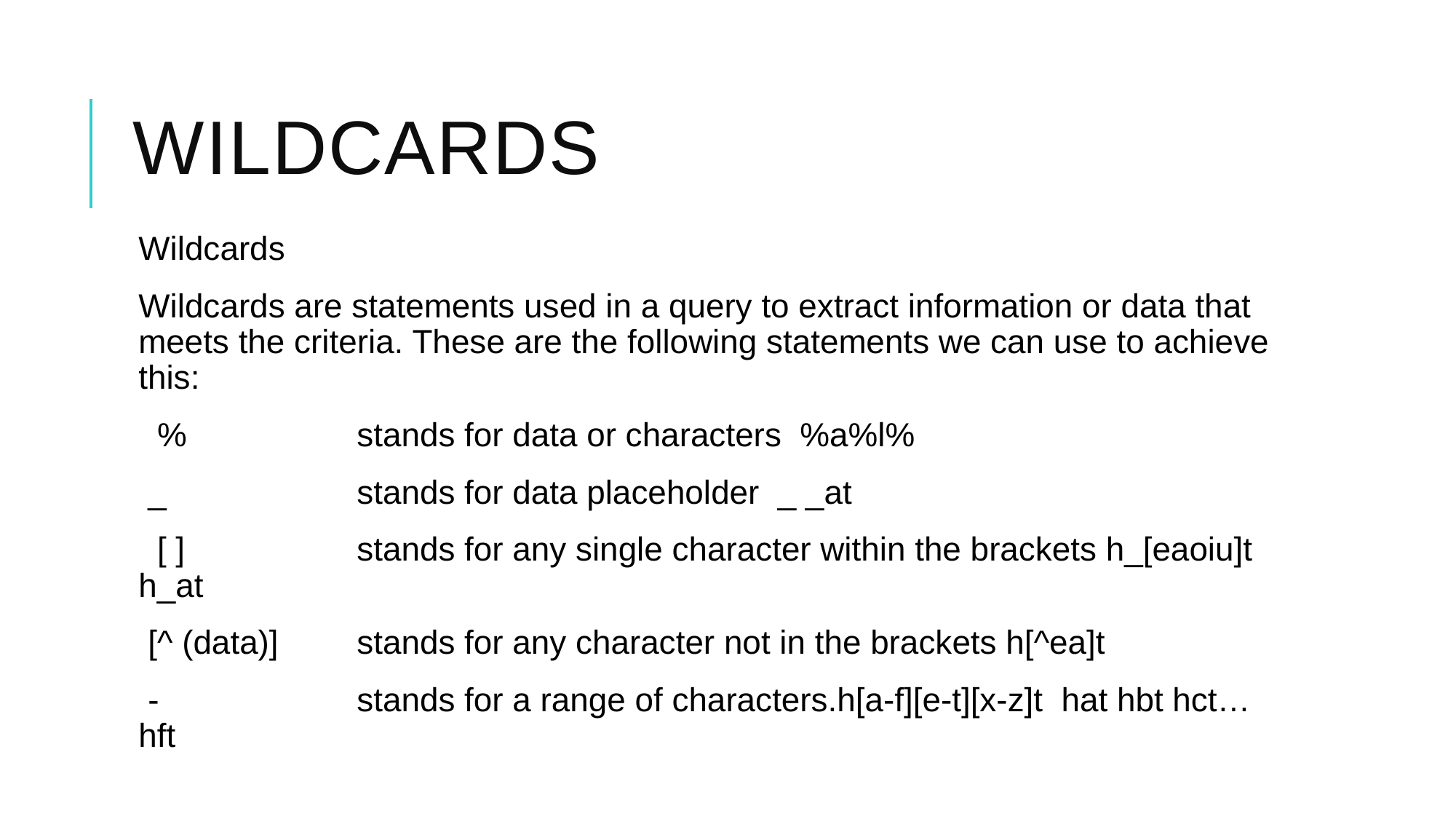

# Wildcards
Wildcards
Wildcards are statements used in a query to extract information or data that meets the criteria. These are the following statements we can use to achieve this:
  %   		stands for data or characters  %a%l%
 _   		stands for data placeholder  _ _at
  [ ]  		stands for any single character within the brackets h_[eaoiu]t h_at
 [^ (data)]  	stands for any character not in the brackets h[^ea]t
 -   		stands for a range of characters.h[a-f][e-t][x-z]t  hat hbt hct…hft